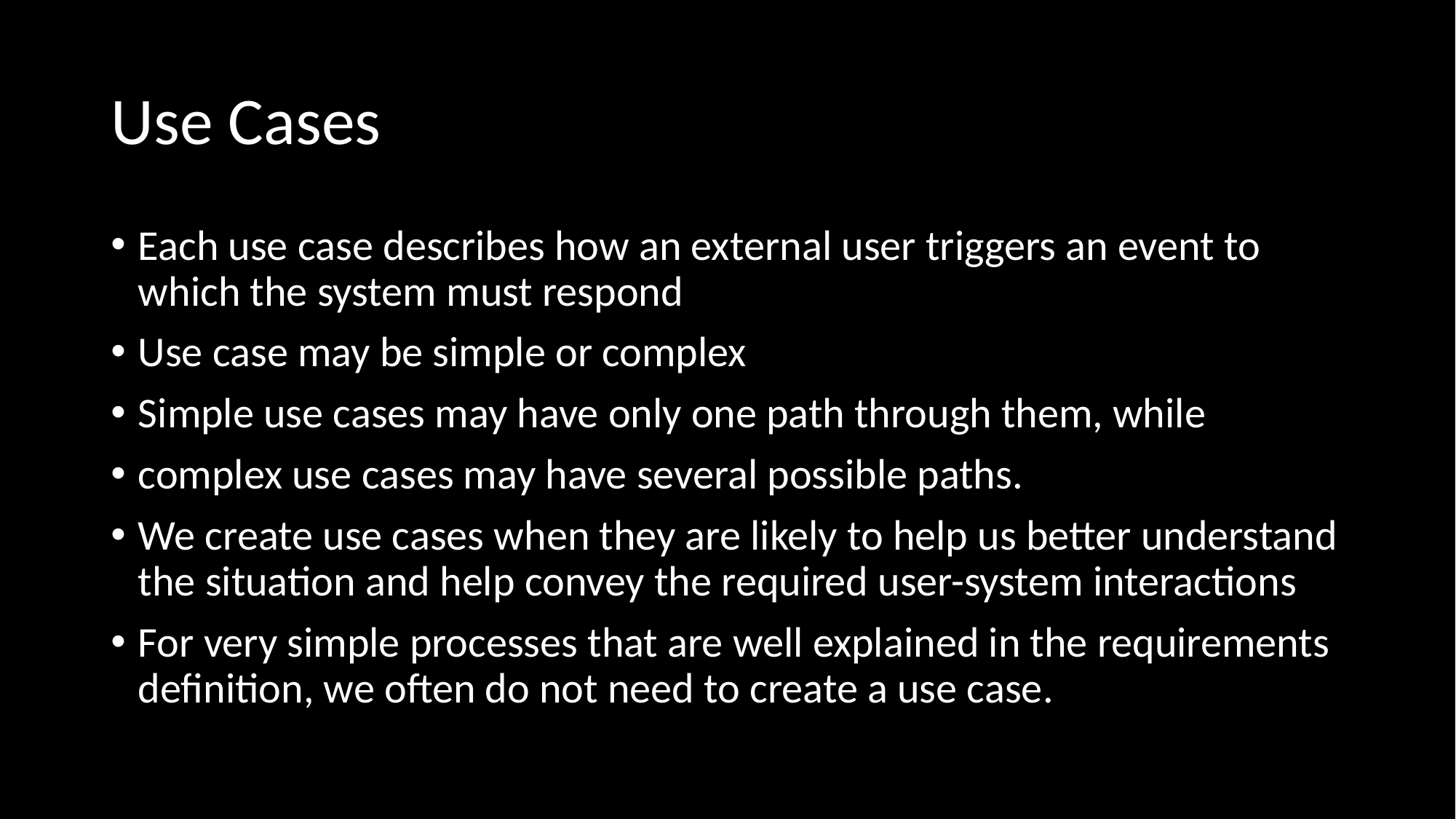

# Use Cases
Each use case describes how an external user triggers an event to which the system must respond
Use case may be simple or complex
Simple use cases may have only one path through them, while
complex use cases may have several possible paths.
We create use cases when they are likely to help us better understand the situation and help convey the required user-system interactions
For very simple processes that are well explained in the requirements definition, we often do not need to create a use case.